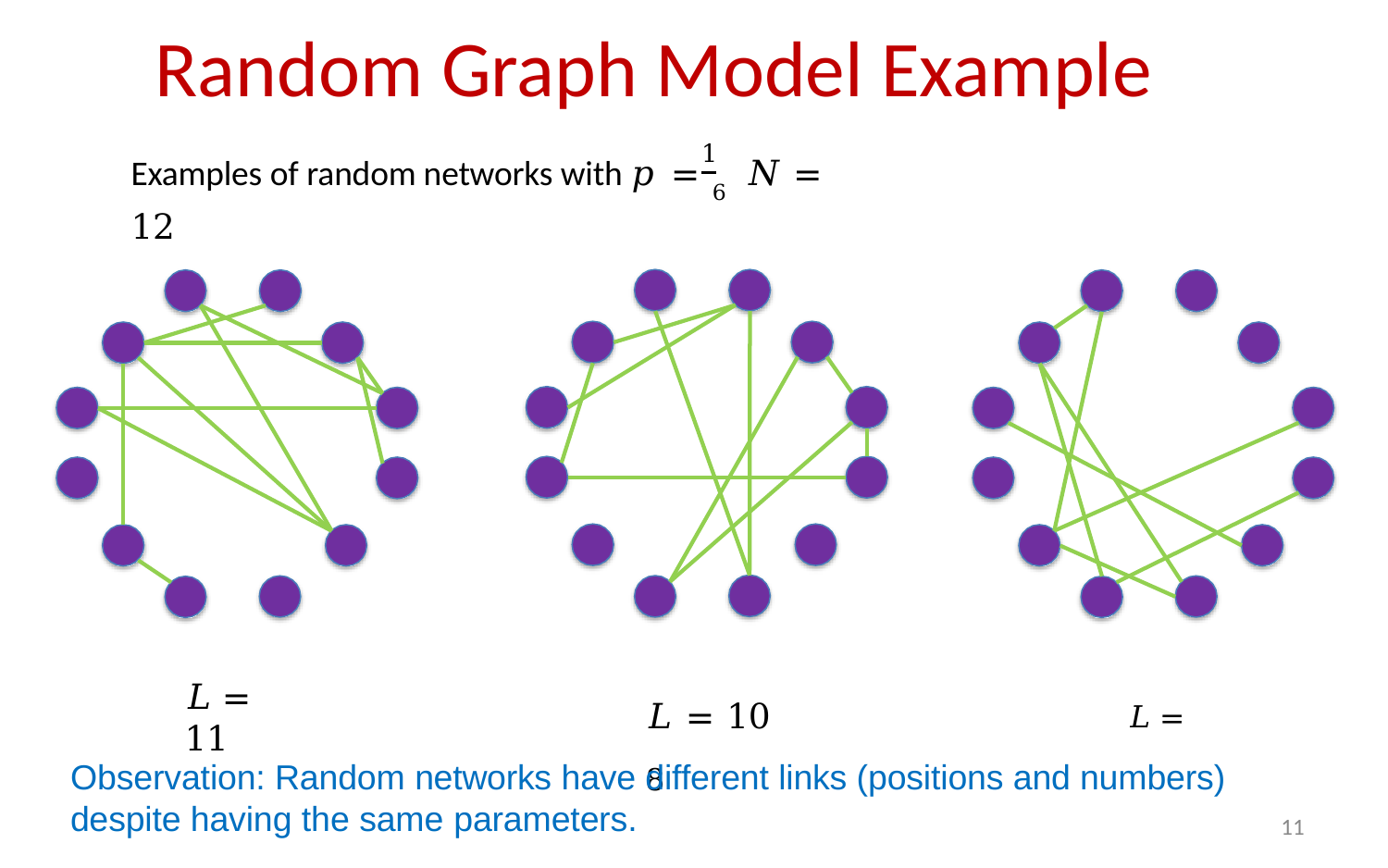

# Random Graph Model Example
1
Examples of random networks with 𝑝 = 6	𝑁 = 12

𝐿 = 11
𝐿 = 10	𝐿 = 8
Observation: Random networks have different links (positions and numbers)  despite having the same parameters.
11